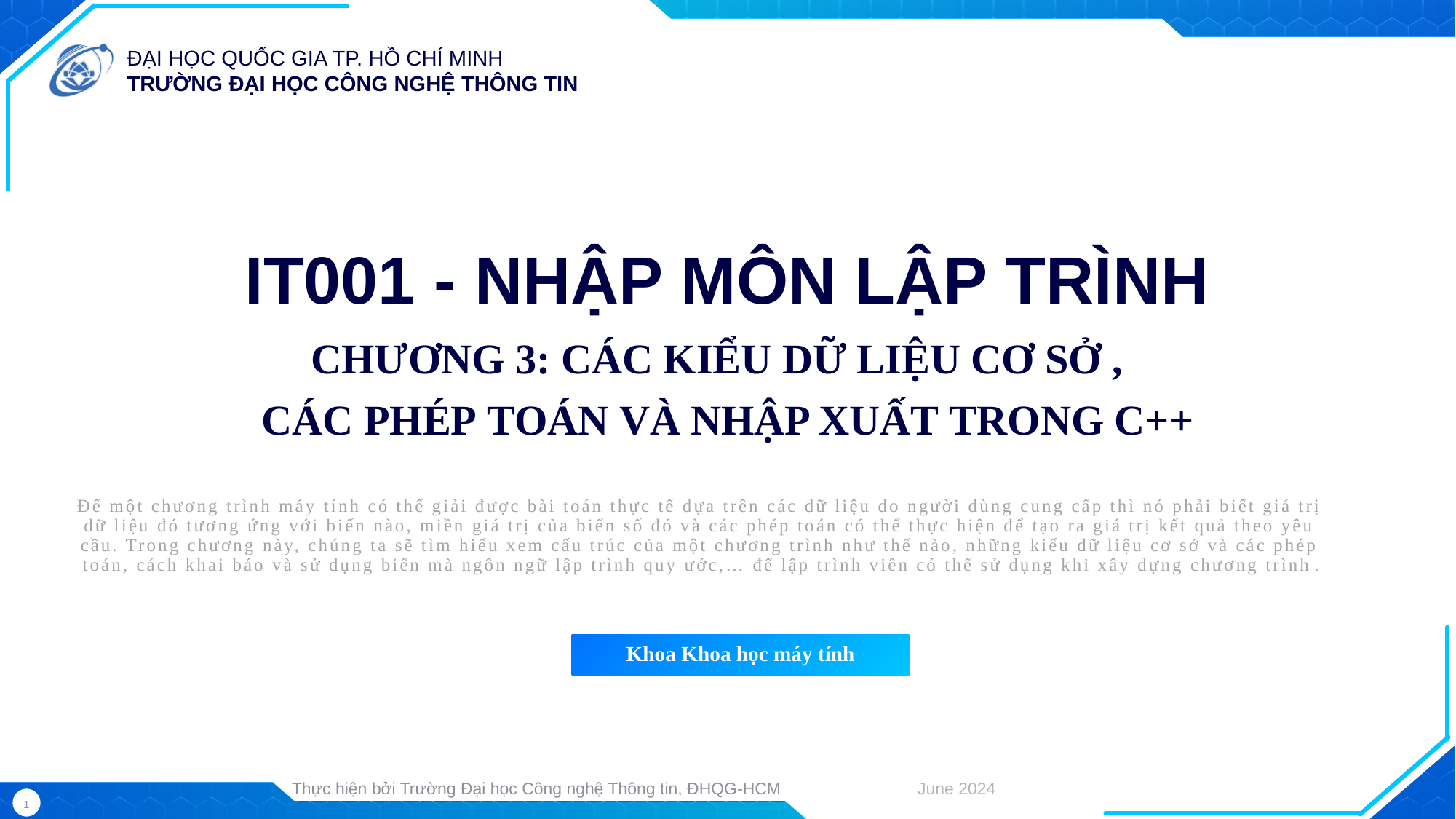

IT001 - NHẬP MÔN LẬP TRÌNH
CHƯƠNG 3: CÁC KIỂU DỮ LIỆU CƠ SỞ ,
CÁC PHÉP TOÁN VÀ NHẬP XUẤT TRONG C++
Để một chương trình máy tính có thể giải được bài toán thực tế dựa trên các dữ liệu do người dùng cung cấp thì nó phải biết giá trị dữ liệu đó tương ứng với biến nào, miền giá trị của biến số đó và các phép toán có thể thực hiện để tạo ra giá trị kết quả theo yêu cầu. Trong chương này, chúng ta sẽ tìm hiểu xem cấu trúc của một chương trình như thế nào, những kiểu dữ liệu cơ sở và các phép toán, cách khai báo và sử dụng biến mà ngôn ngữ lập trình quy ước,… để lập trình viên có thể sử dụng khi xây dựng chương trình.
Khoa Khoa học máy tính
June 2024
Thực hiện bởi Trường Đại học Công nghệ Thông tin, ĐHQG-HCM
1